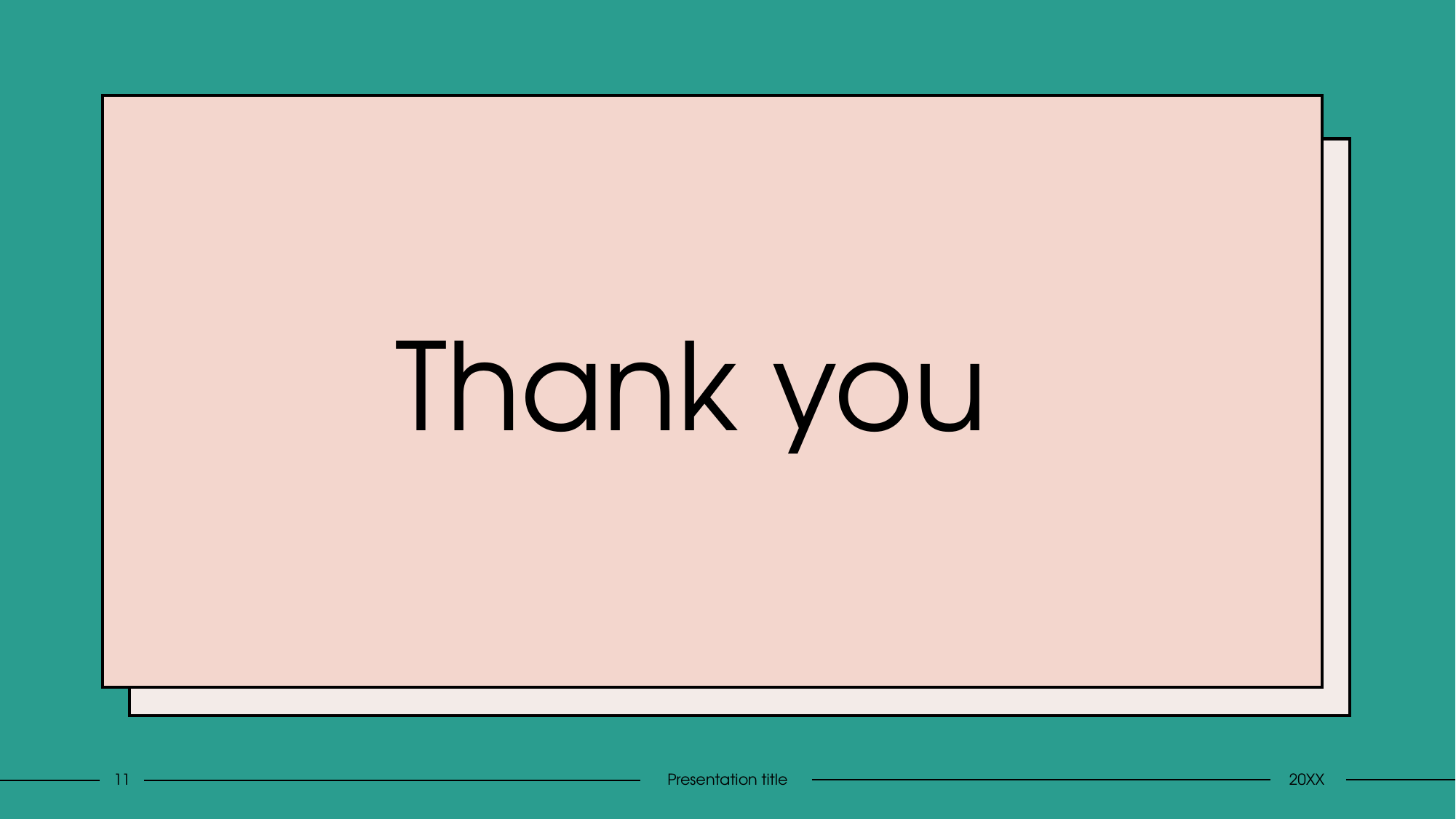

# Thank you

11
Presentation title
20XX